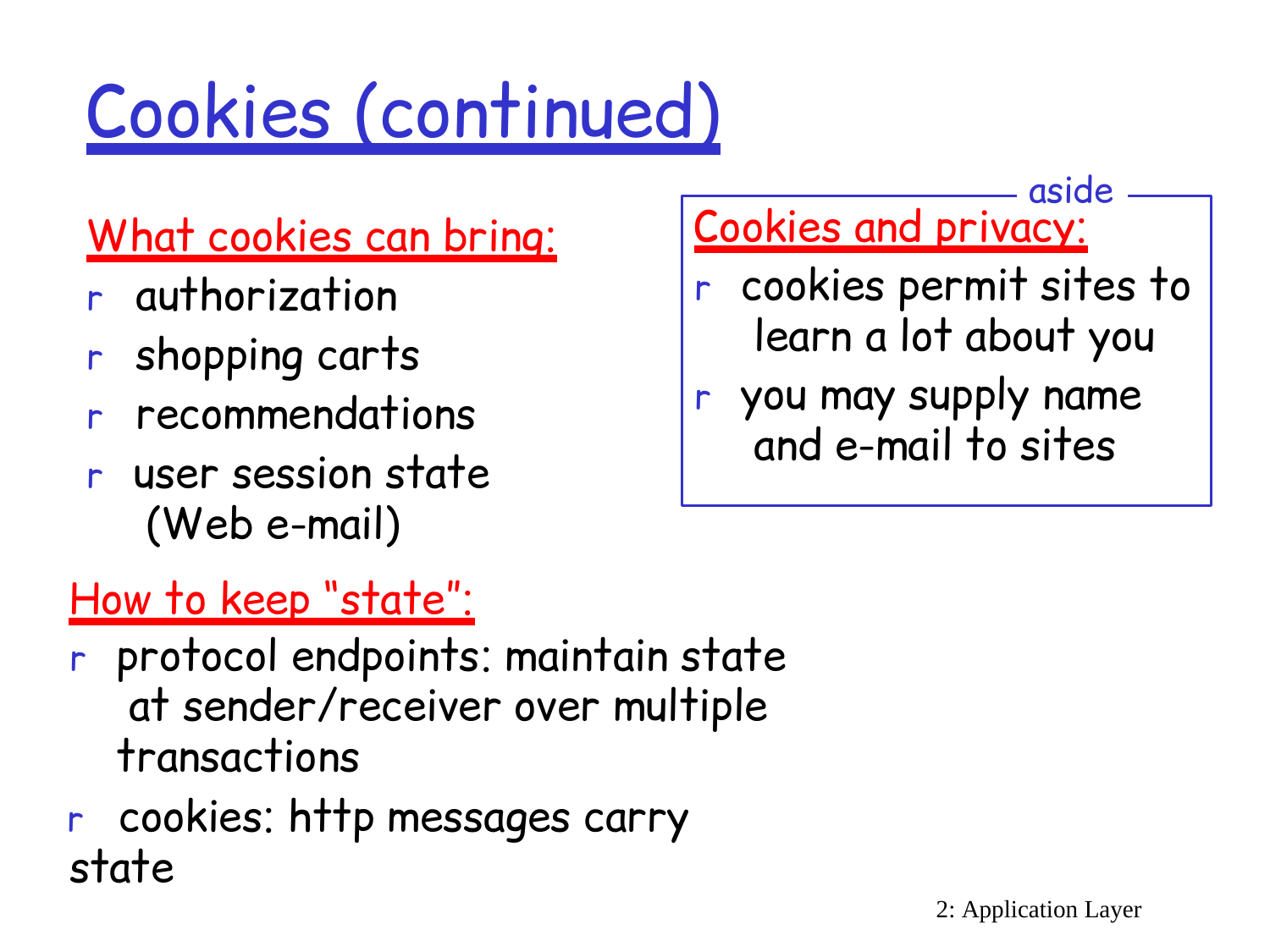

# Cookies (continued)

aside

Cookies and privacy:
What cookies can bring:
r	authorization
r	shopping carts
r	recommendations
r	user session state  (Web e-mail)
r	cookies permit sites to  learn a lot about you
r	you may supply name  and e-mail to sites
How to keep “state”:
r	protocol endpoints: maintain state  at sender/receiver over multiple  transactions
r	cookies: http messages carry state
2: Application Layer